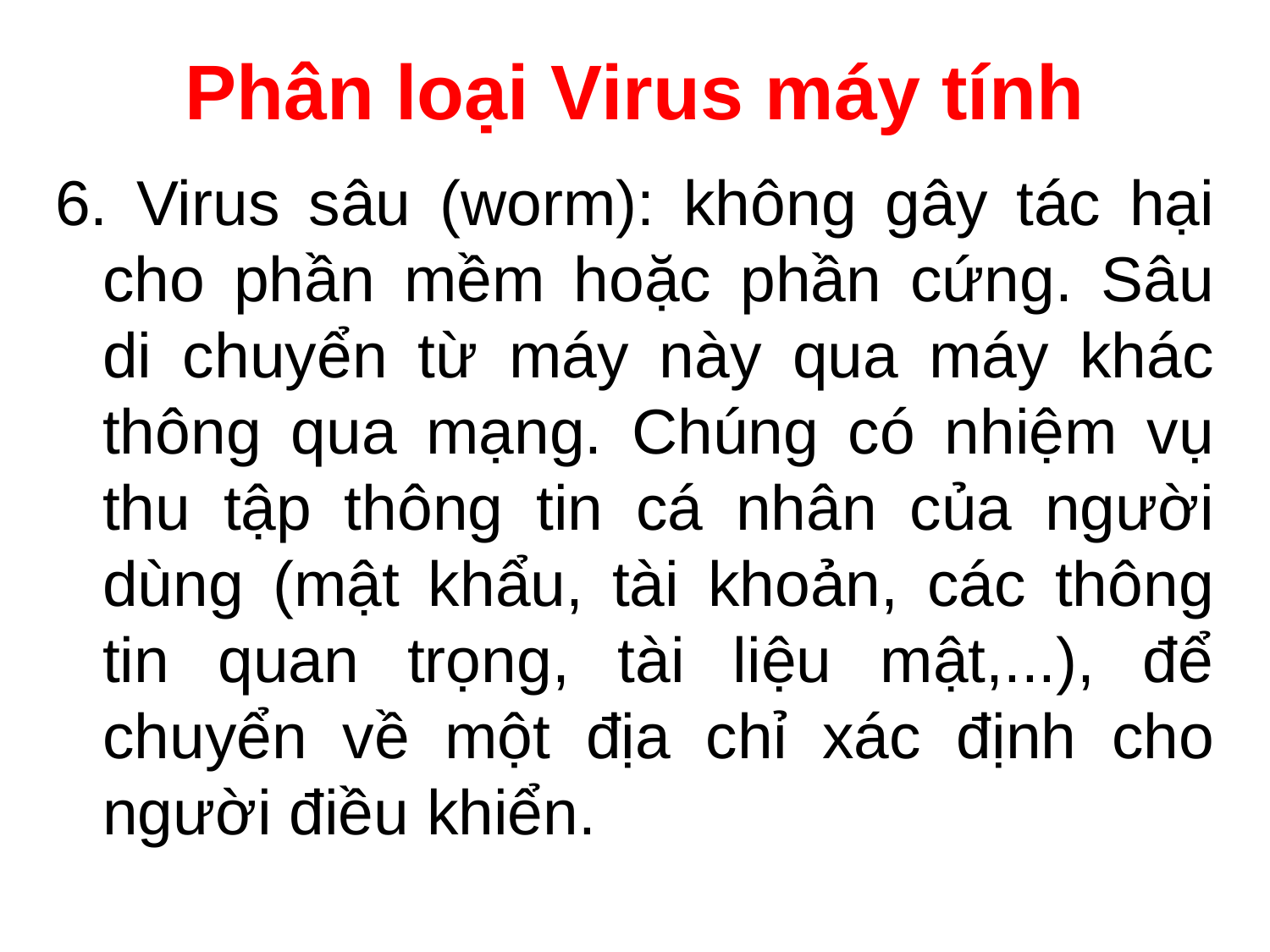

# Phân loại Virus máy tính
6. Virus sâu (worm): không gây tác hại cho phần mềm hoặc phần cứng. Sâu di chuyển từ máy này qua máy khác thông qua mạng. Chúng có nhiệm vụ thu tập thông tin cá nhân của người dùng (mật khẩu, tài khoản, các thông tin quan trọng, tài liệu mật,...), để chuyển về một địa chỉ xác định cho người điều khiển.